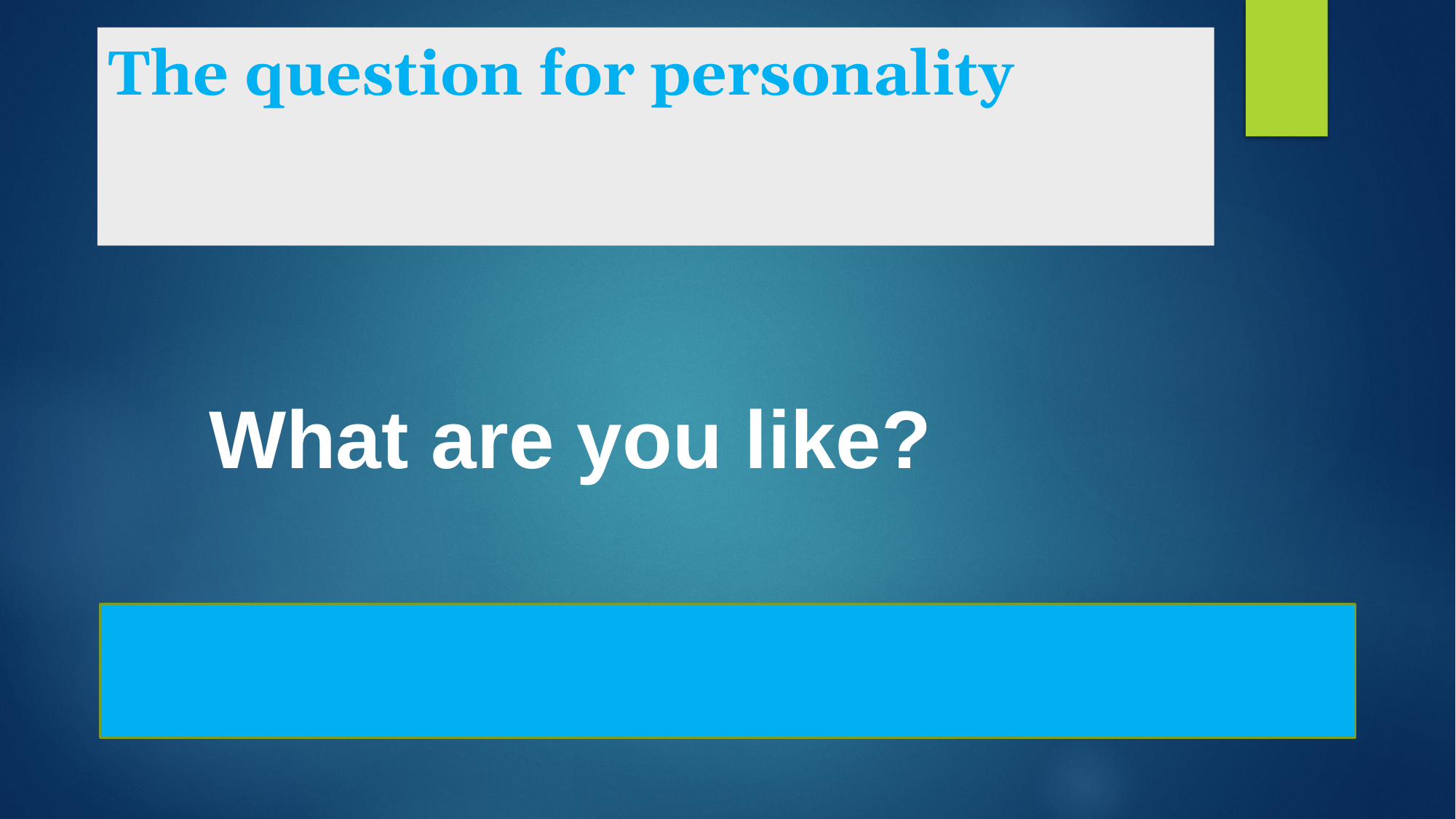

# The question for personality
What are you like?